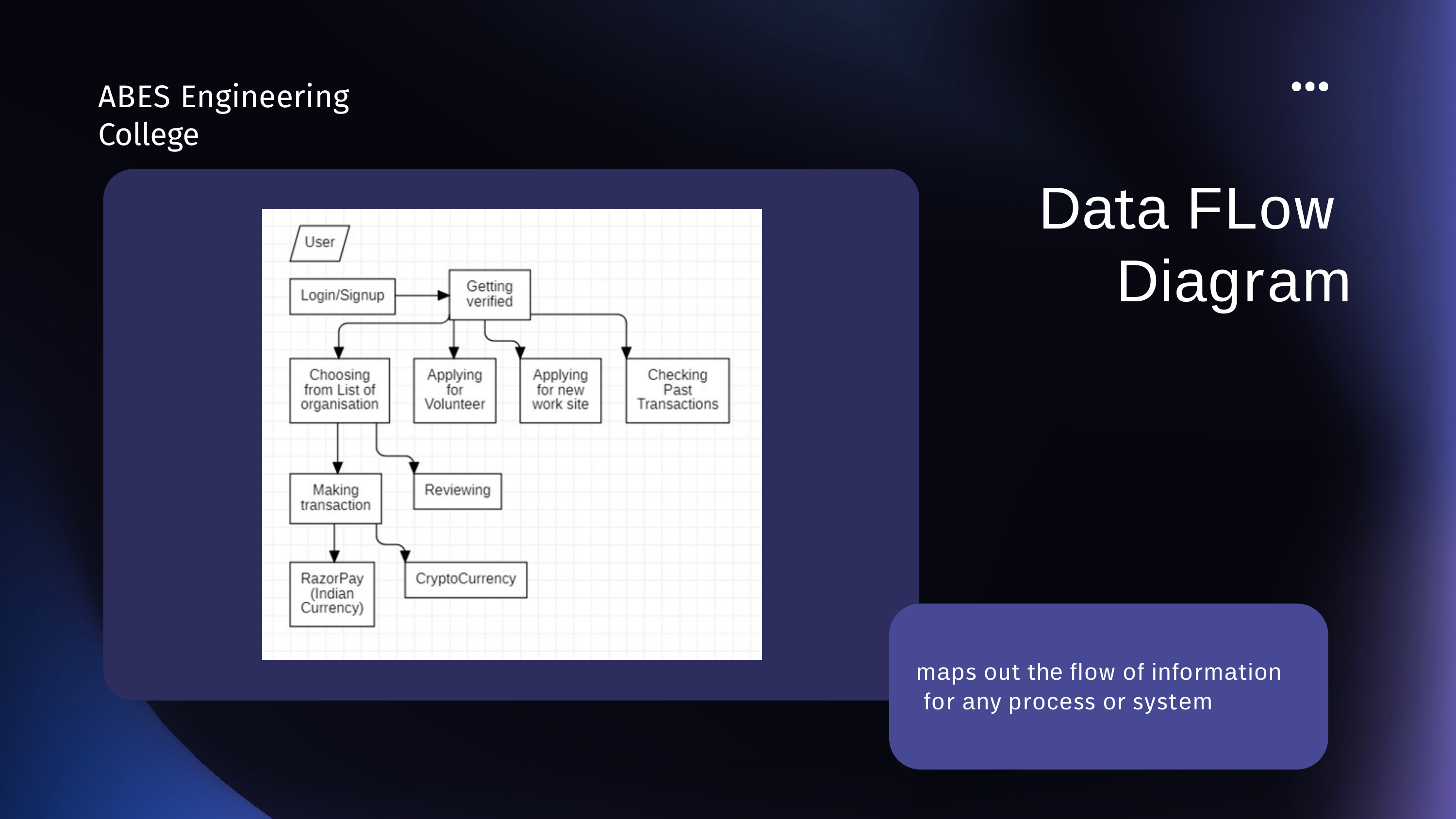

# ABES Engineering College

Data FLow  Diagram

maps out the flow of information  for any process or system